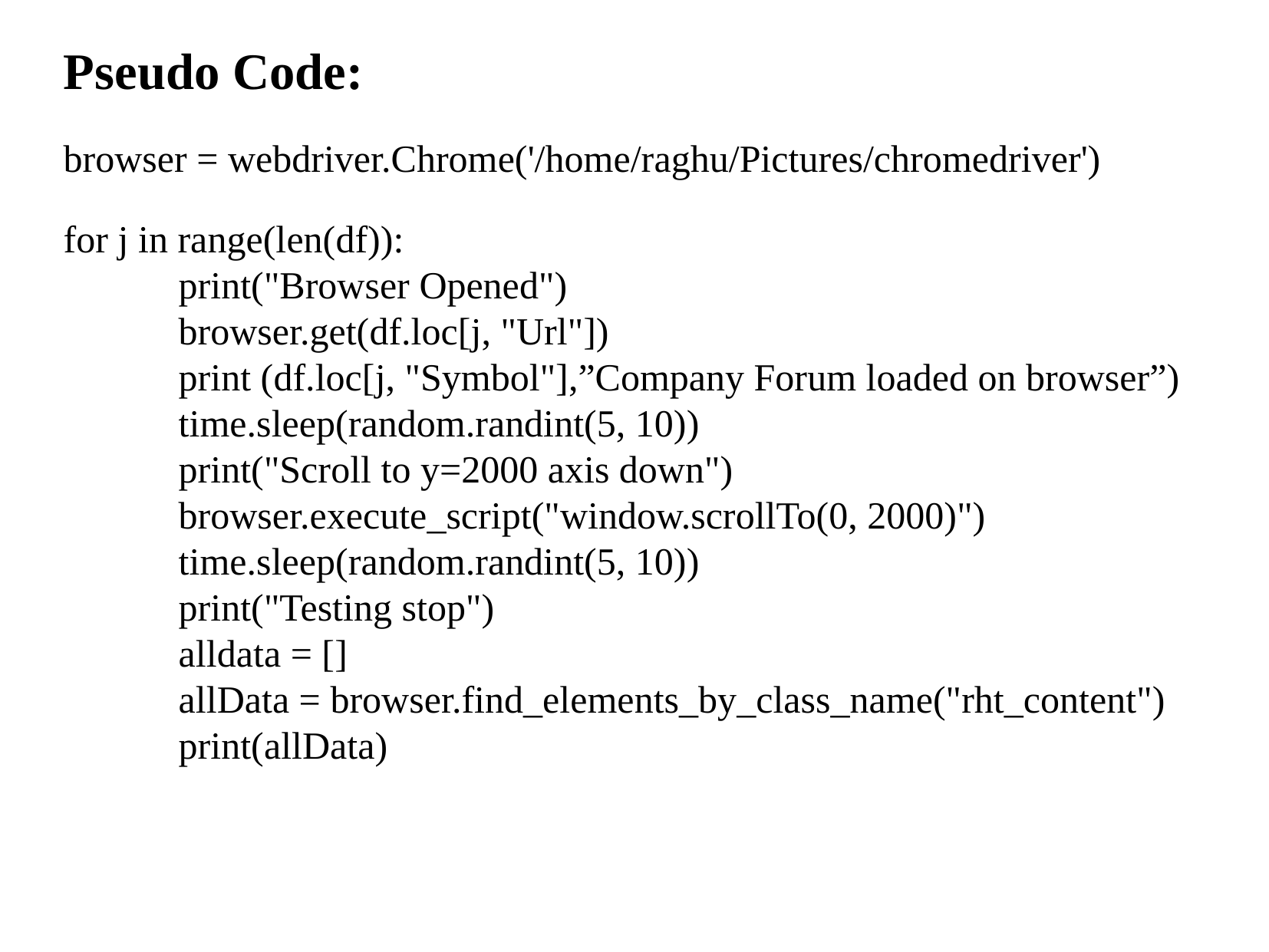

Pseudo Code:

browser = webdriver.Chrome('/home/raghu/Pictures/chromedriver')

for j in range(len(df)):
	print("Browser Opened")
	browser.get(df.loc[j, "Url"])
	print (df.loc[j, "Symbol"],”Company Forum loaded on browser”)
	time.sleep(random.randint(5, 10))
	print("Scroll to y=2000 axis down")
	browser.execute_script("window.scrollTo(0, 2000)")
	time.sleep(random.randint(5, 10))
	print("Testing stop")
	alldata = []
	allData = browser.find_elements_by_class_name("rht_content")
	print(allData)